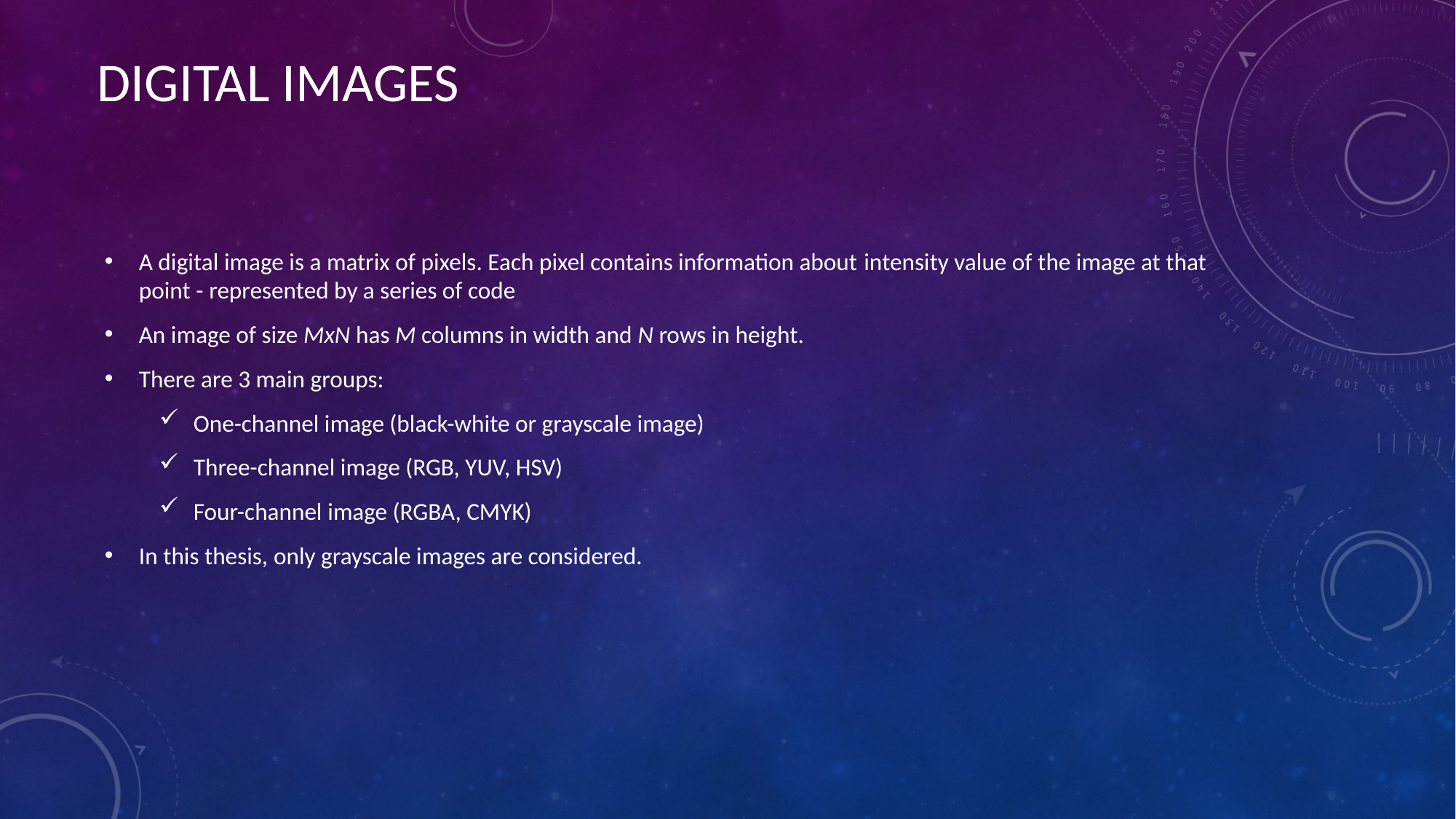

# DIGITAL images
A digital image is a matrix of pixels. Each pixel contains information about intensity value of the image at that point - represented by a series of code
An image of size MxN has M columns in width and N rows in height.
There are 3 main groups:
One-channel image (black-white or grayscale image)
Three-channel image (RGB, YUV, HSV)
Four-channel image (RGBA, CMYK)
In this thesis, only grayscale images are considered.